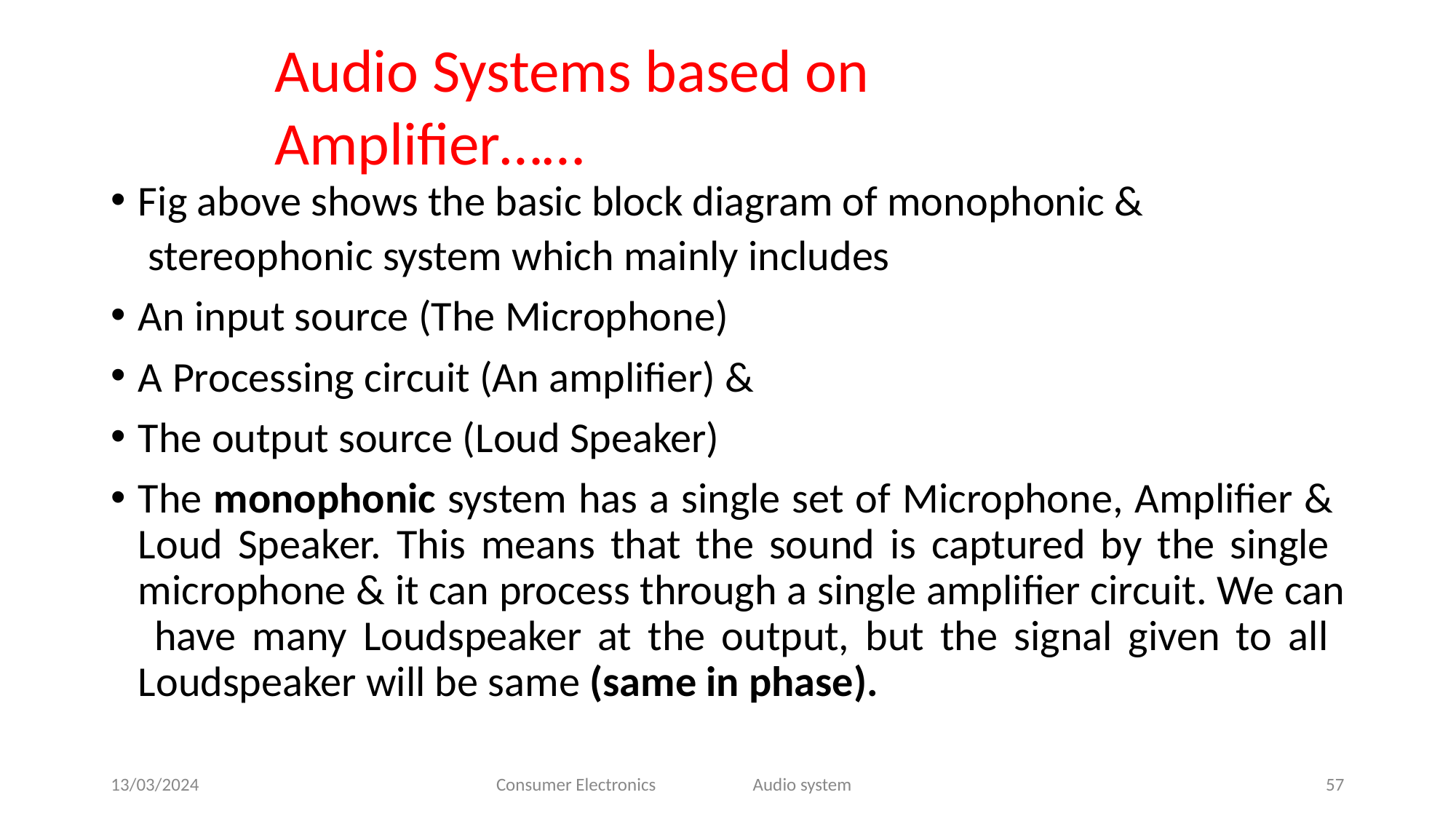

# Audio Systems based on Amplifier……
Fig above shows the basic block diagram of monophonic &  stereophonic system which mainly includes
An input source (The Microphone)
A Processing circuit (An amplifier) &
The output source (Loud Speaker)
The monophonic system has a single set of Microphone, Amplifier &  Loud Speaker. This means that the sound is captured by the single  microphone & it can process through a single amplifier circuit. We can  have many Loudspeaker at the output, but the signal given to all  Loudspeaker will be same (same in phase).
13/03/2024
Consumer Electronics
Audio system
57